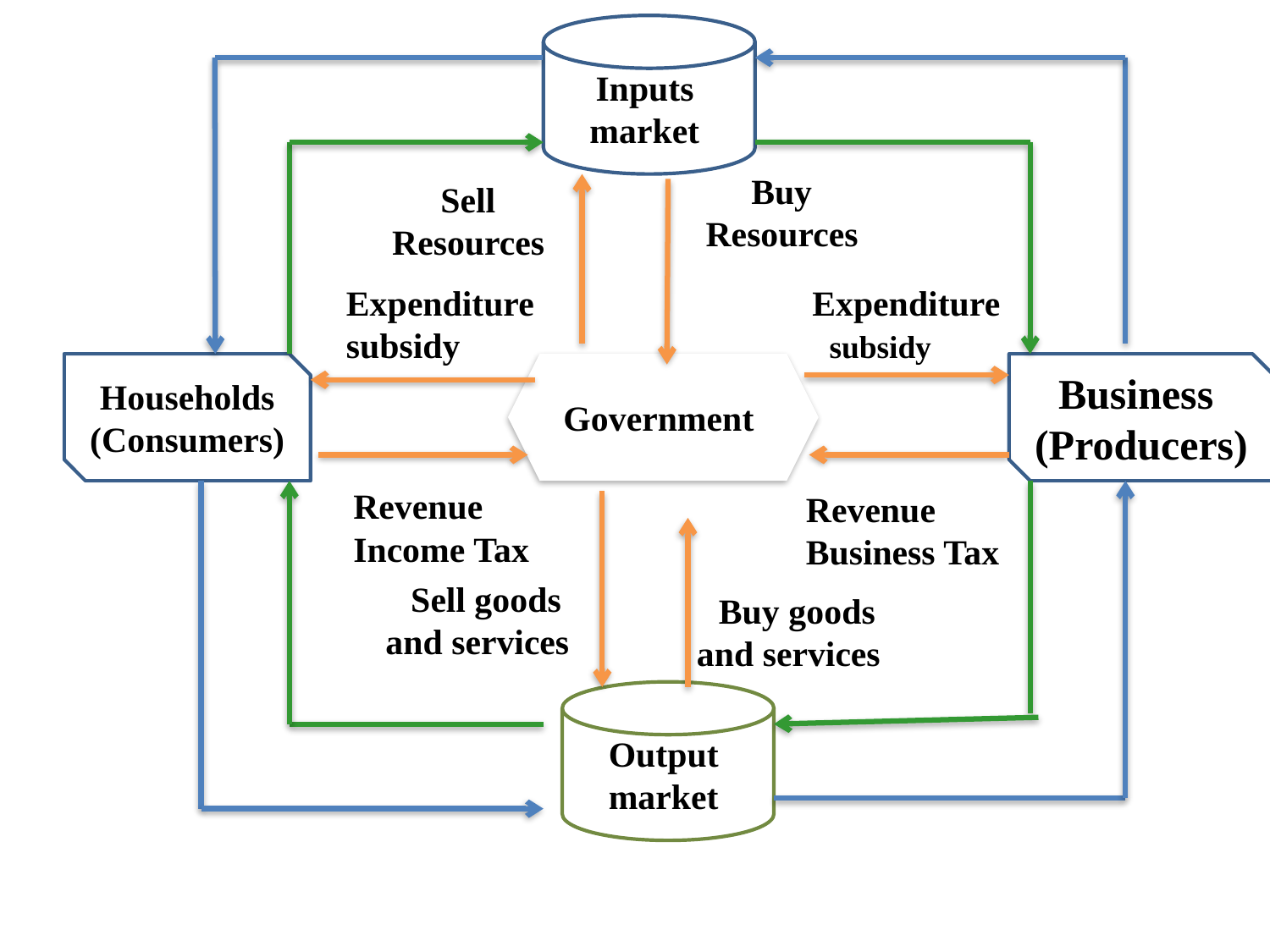

Inputs  market
Buy
Resources
Sell
Resources
Expenditure
subsidy
Expenditure
  subsidy
Households
(Consumers)
Government
Business
(Producers)
Revenue
Income Tax
Revenue
Business Tax
Sell goods
and services
Buy goods
and services
Output  market